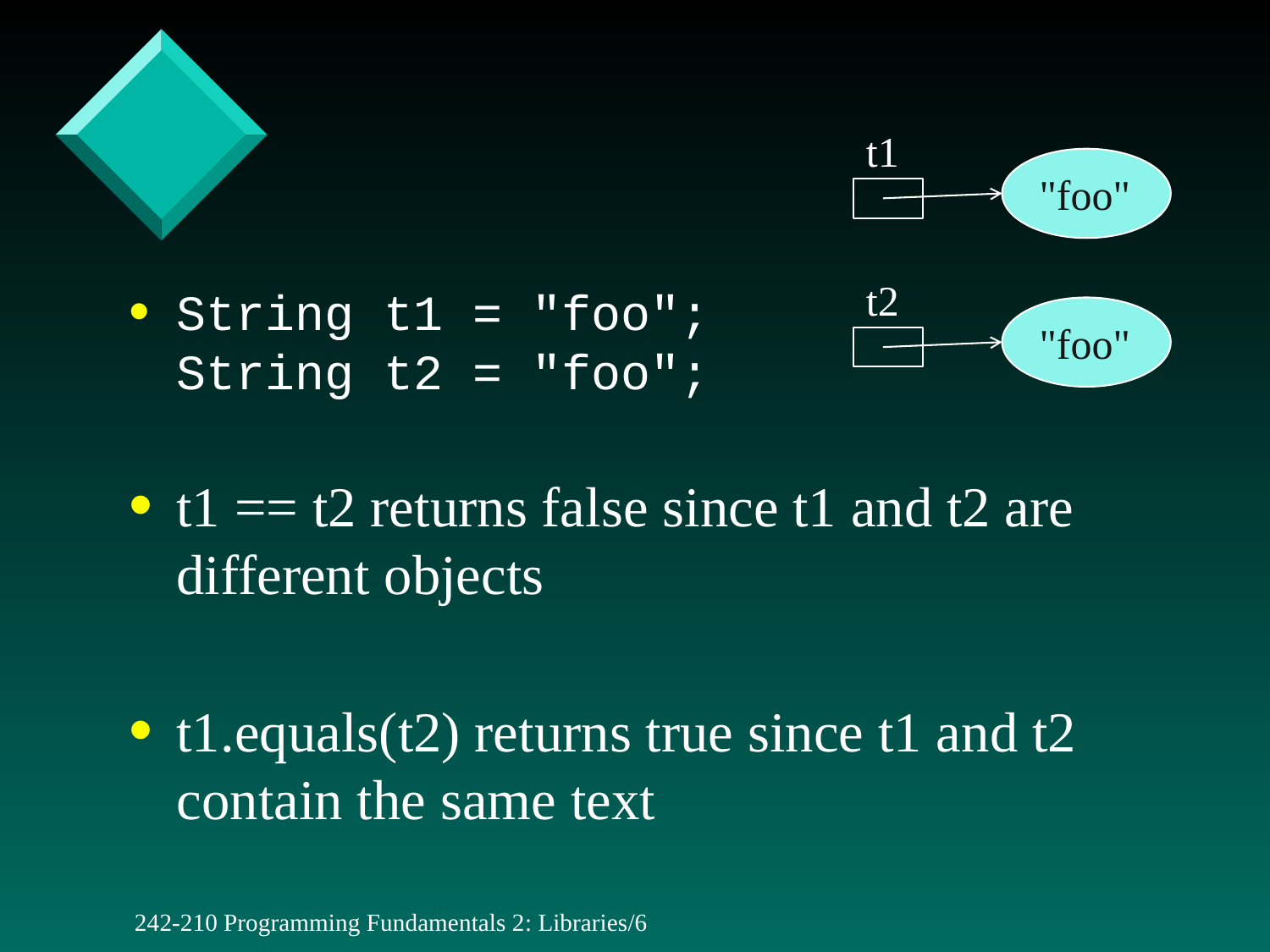

t1
"foo"

t2
String t1 = "foo";
String t2 = "foo";
t1 == t2 returns false since t1 and t2 are different objects

t1.equals(t2) returns true since t1 and t2 contain the same text
"foo"